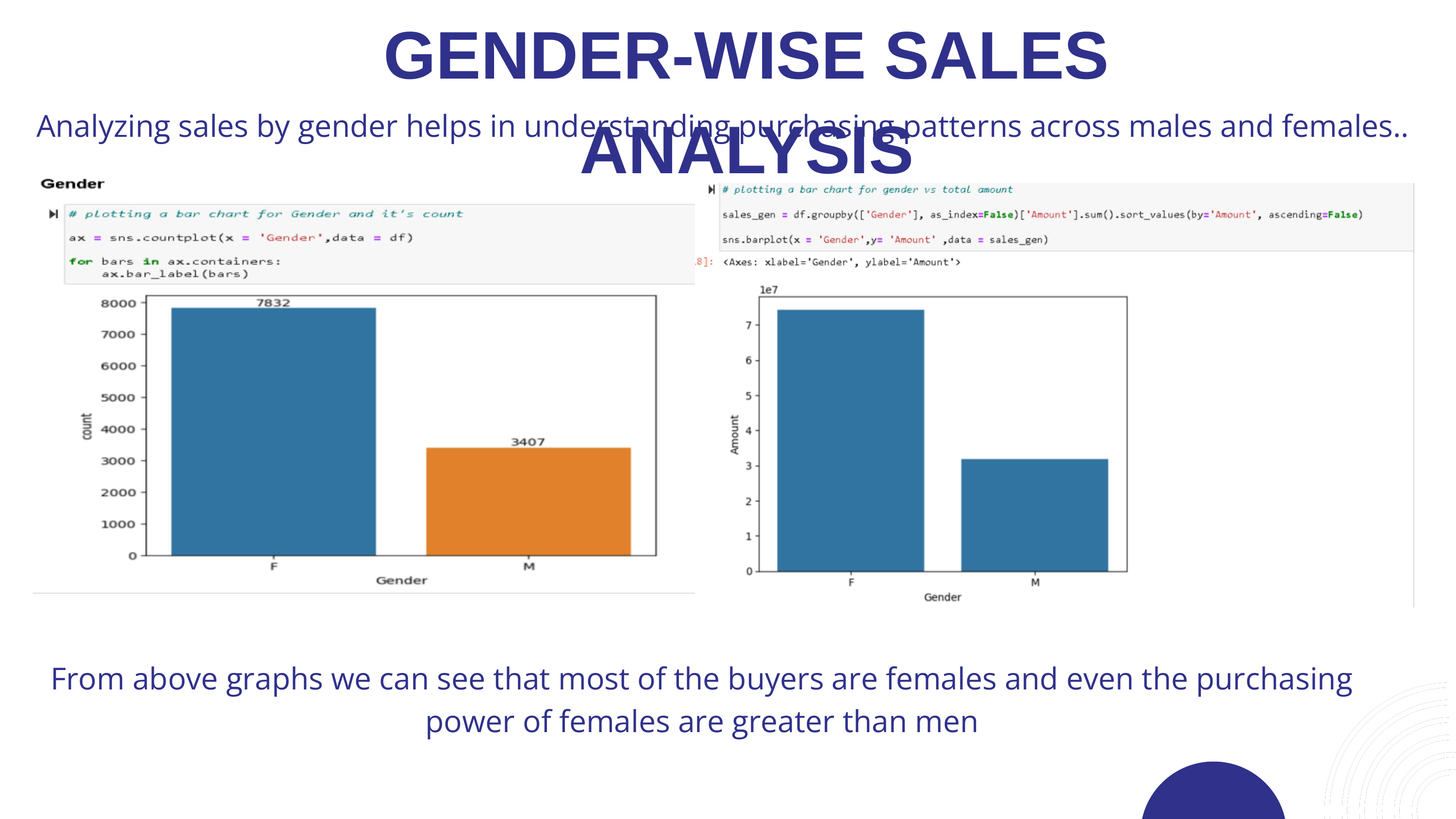

GENDER-WISE SALES ANALYSIS
Analyzing sales by gender helps in understanding purchasing patterns across males and females..

From above graphs we can see that most of the buyers are females and even the purchasing power of females are greater than men